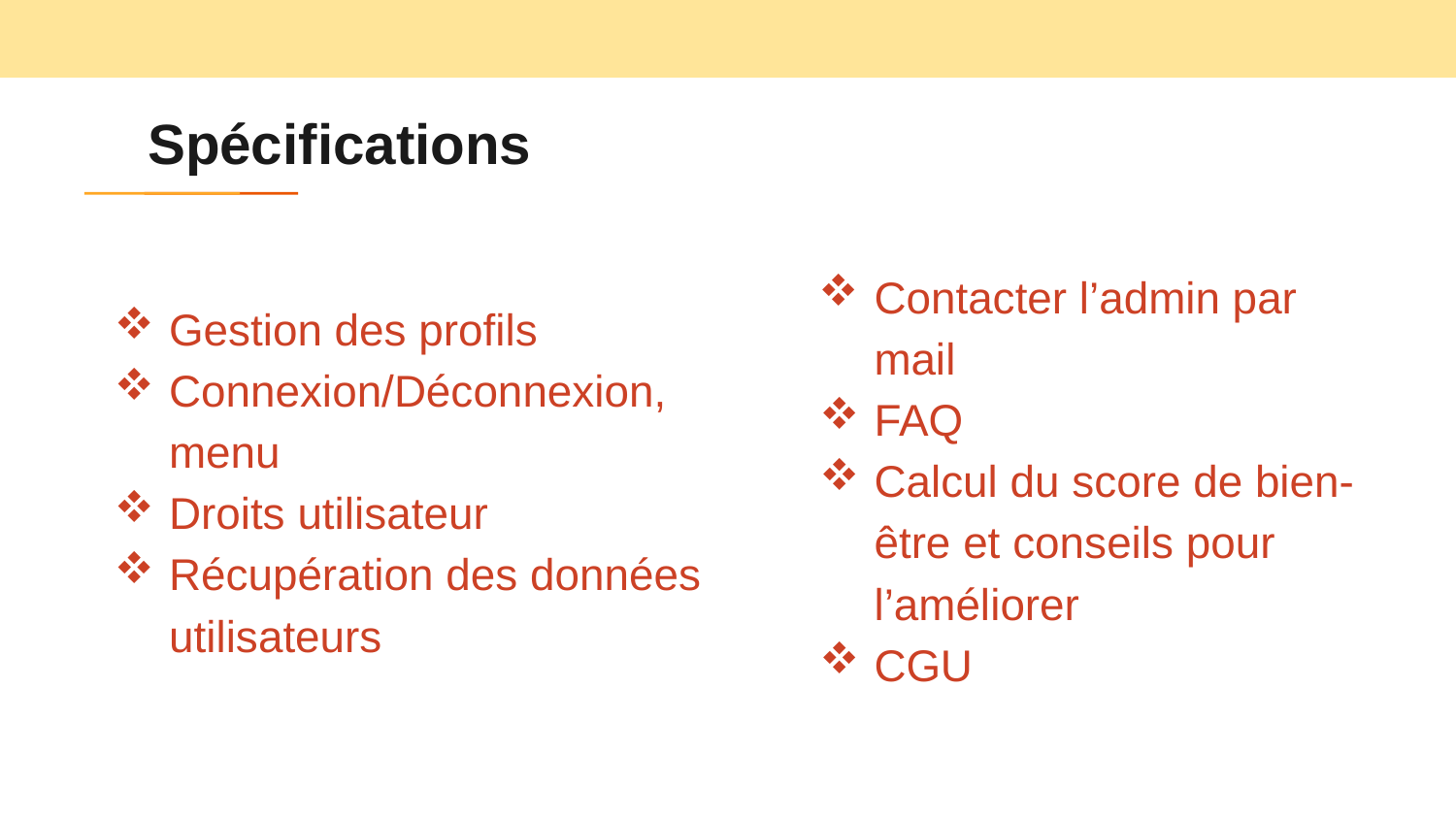

# Spécifications
Contacter l’admin par mail
FAQ
Calcul du score de bien-être et conseils pour l’améliorer
CGU

Gestion des profils
Connexion/Déconnexion, menu
Droits utilisateur
Récupération des données utilisateurs